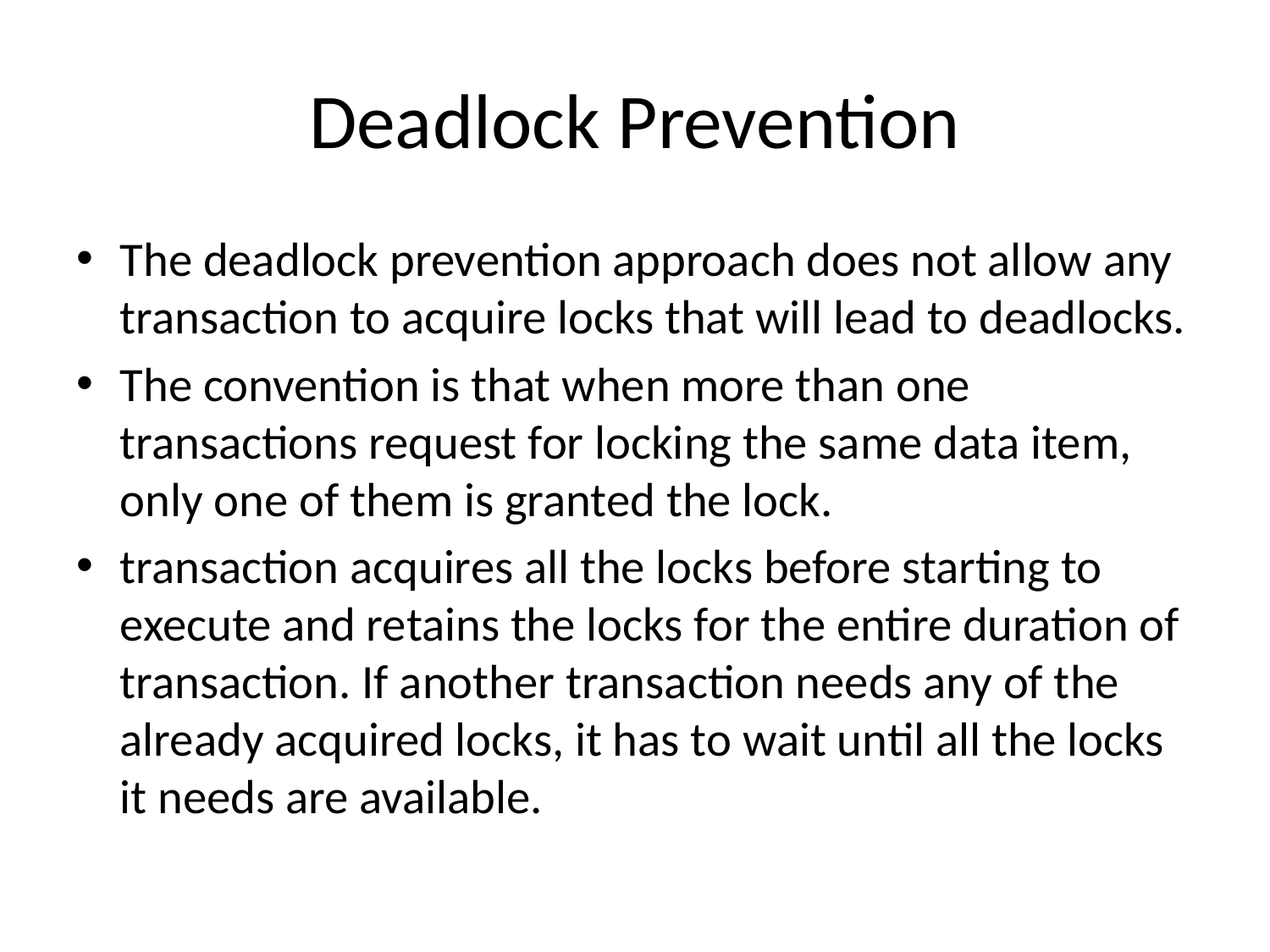

# Deadlock Prevention
The deadlock prevention approach does not allow any transaction to acquire locks that will lead to deadlocks.
The convention is that when more than one transactions request for locking the same data item, only one of them is granted the lock.
transaction acquires all the locks before starting to execute and retains the locks for the entire duration of transaction. If another transaction needs any of the already acquired locks, it has to wait until all the locks it needs are available.